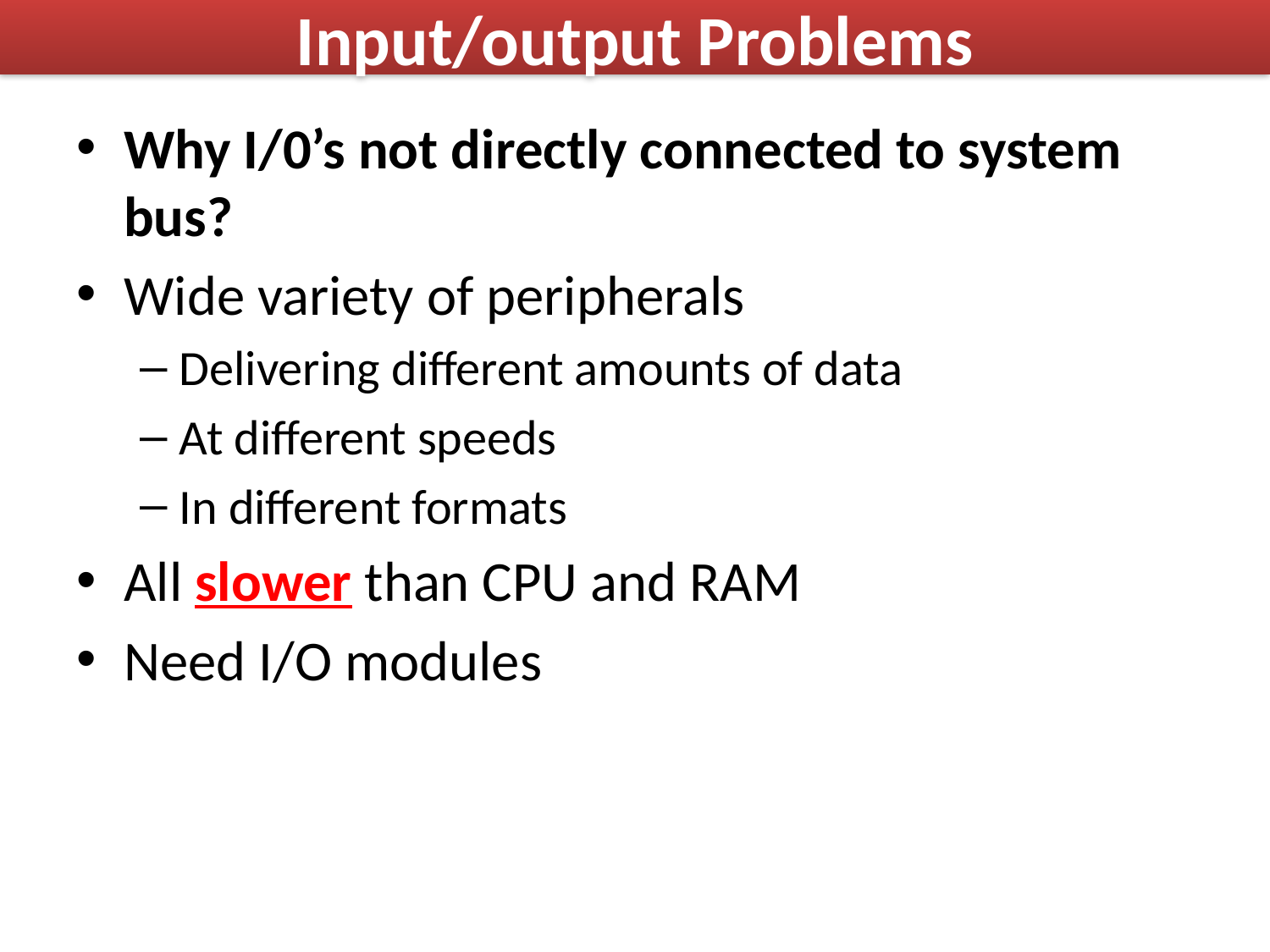

# Input/output Problems
Why I/0’s not directly connected to system bus?
Wide variety of peripherals
Delivering different amounts of data
At different speeds
In different formats
All slower than CPU and RAM
Need I/O modules